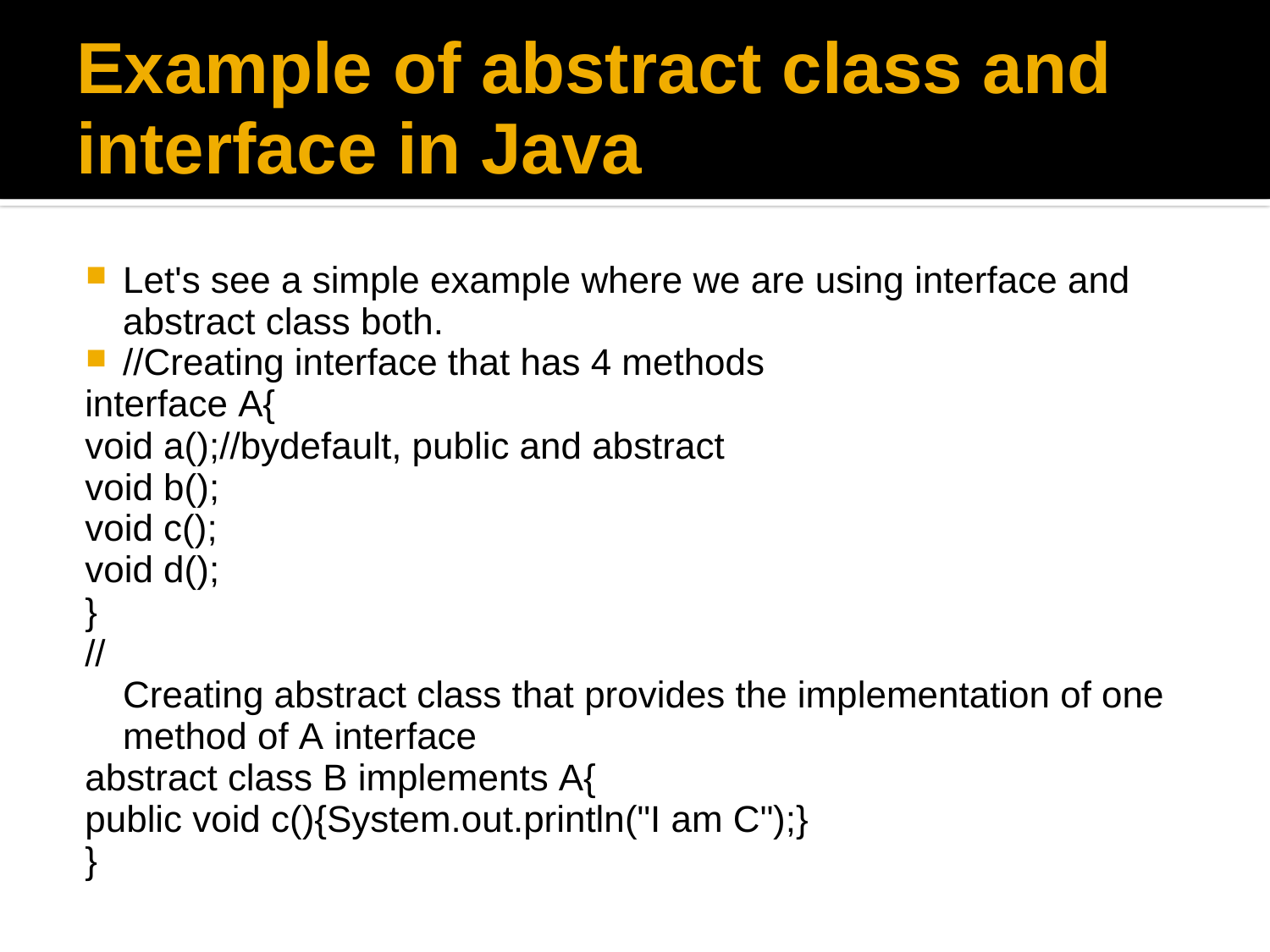

# Example of abstract class and interface in Java
Let's see a simple example where we are using interface and abstract class both.
//Creating interface that has 4 methods
interface A{
void a();//bydefault, public and abstract
void b();
void c();
void d();
}
//Creating abstract class that provides the implementation of one method of A interface
abstract class B implements A{
public void c(){System.out.println("I am C");}
}